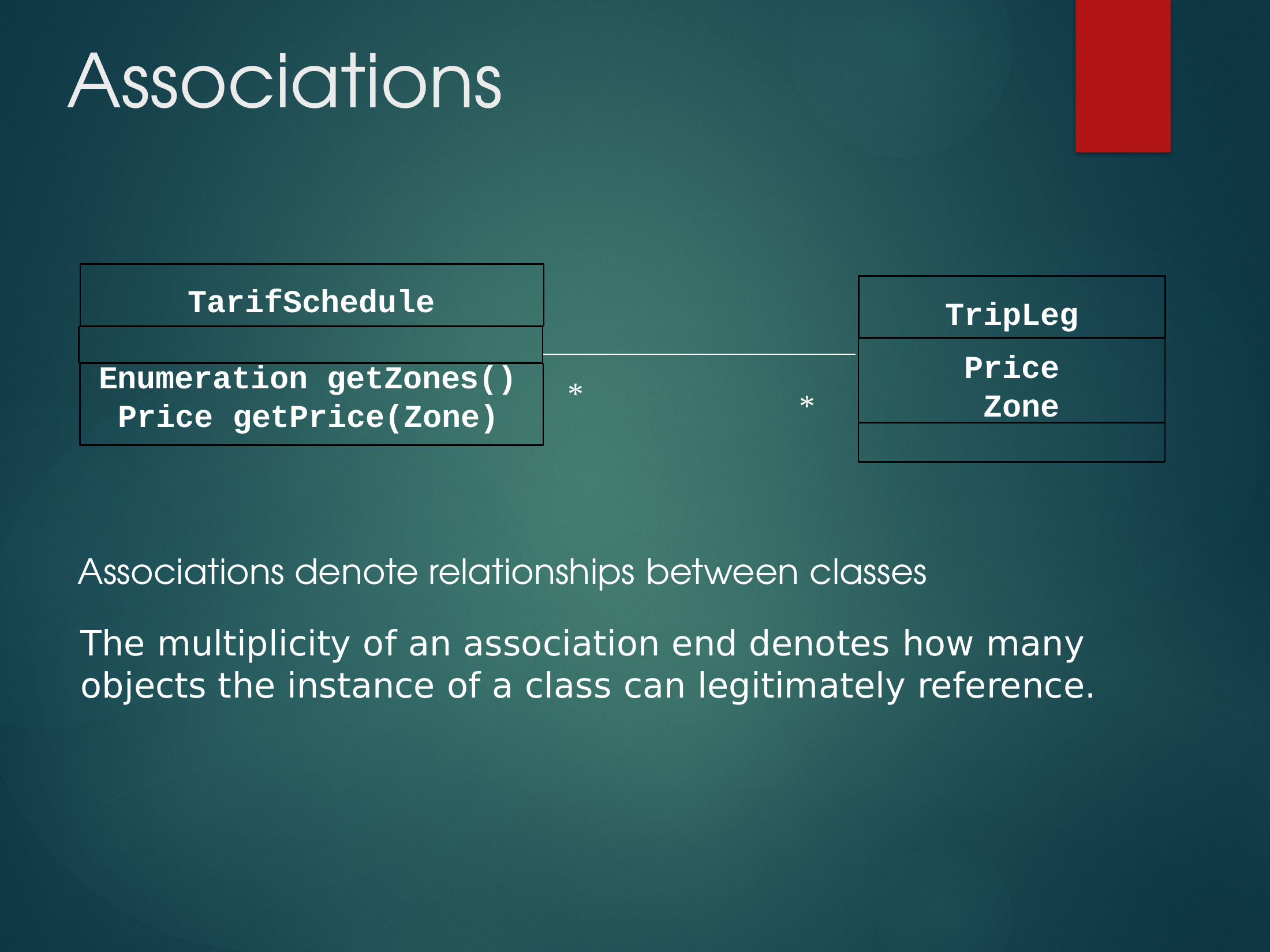

# Associations

TarifSchedule
TripLeg

Price  Zone
Enumeration getZones()  Price getPrice(Zone)
*
*

Associations denote relationships between classes
The multiplicity of an association end denotes how many  objects the instance of a class can legitimately reference.